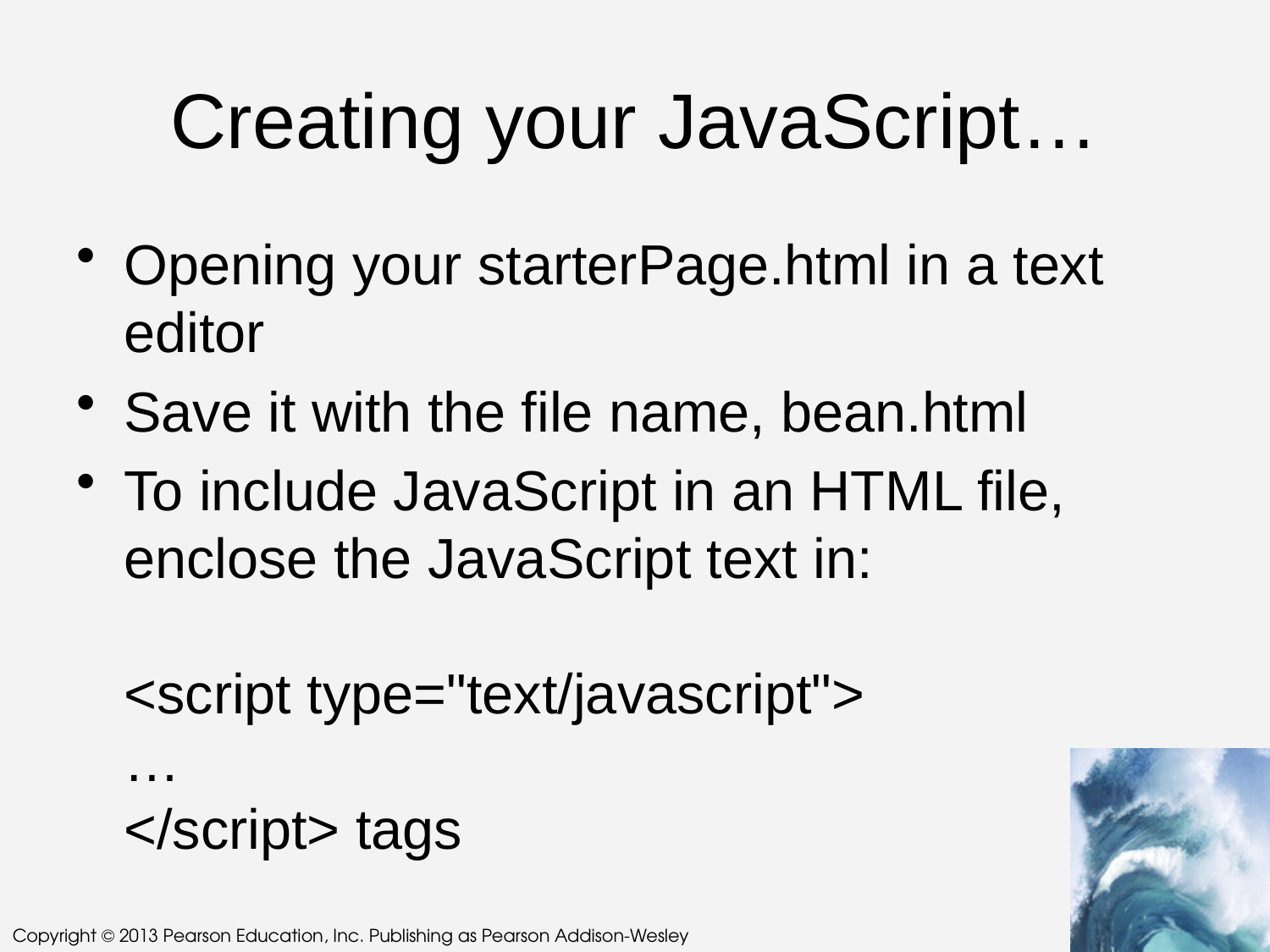

# Creating your JavaScript…
Opening your starterPage.html in a text editor
Save it with the file name, bean.html
To include JavaScript in an HTML file, enclose the JavaScript text in:
<script type="text/javascript">
…
</script> tags